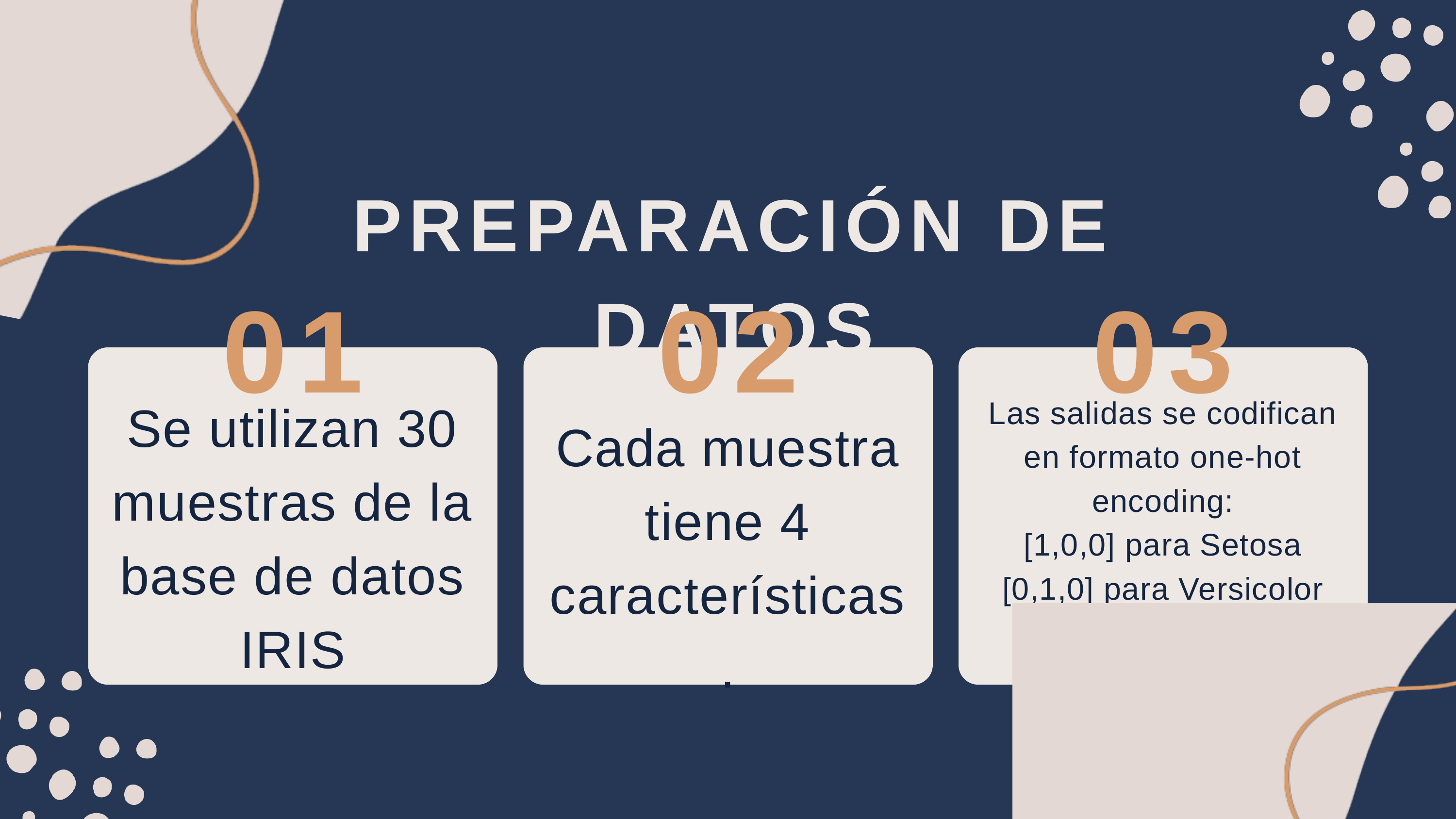

PREPARACIÓN DE DATOS
01
02
03

Se utilizan 30 muestras de la base de datos IRIS
Las salidas se codifican en formato one-hot encoding:
[1,0,0] para Setosa
[0,1,0] para Versicolor
[0,0,1] para Virginica

Cada muestra tiene 4 características.